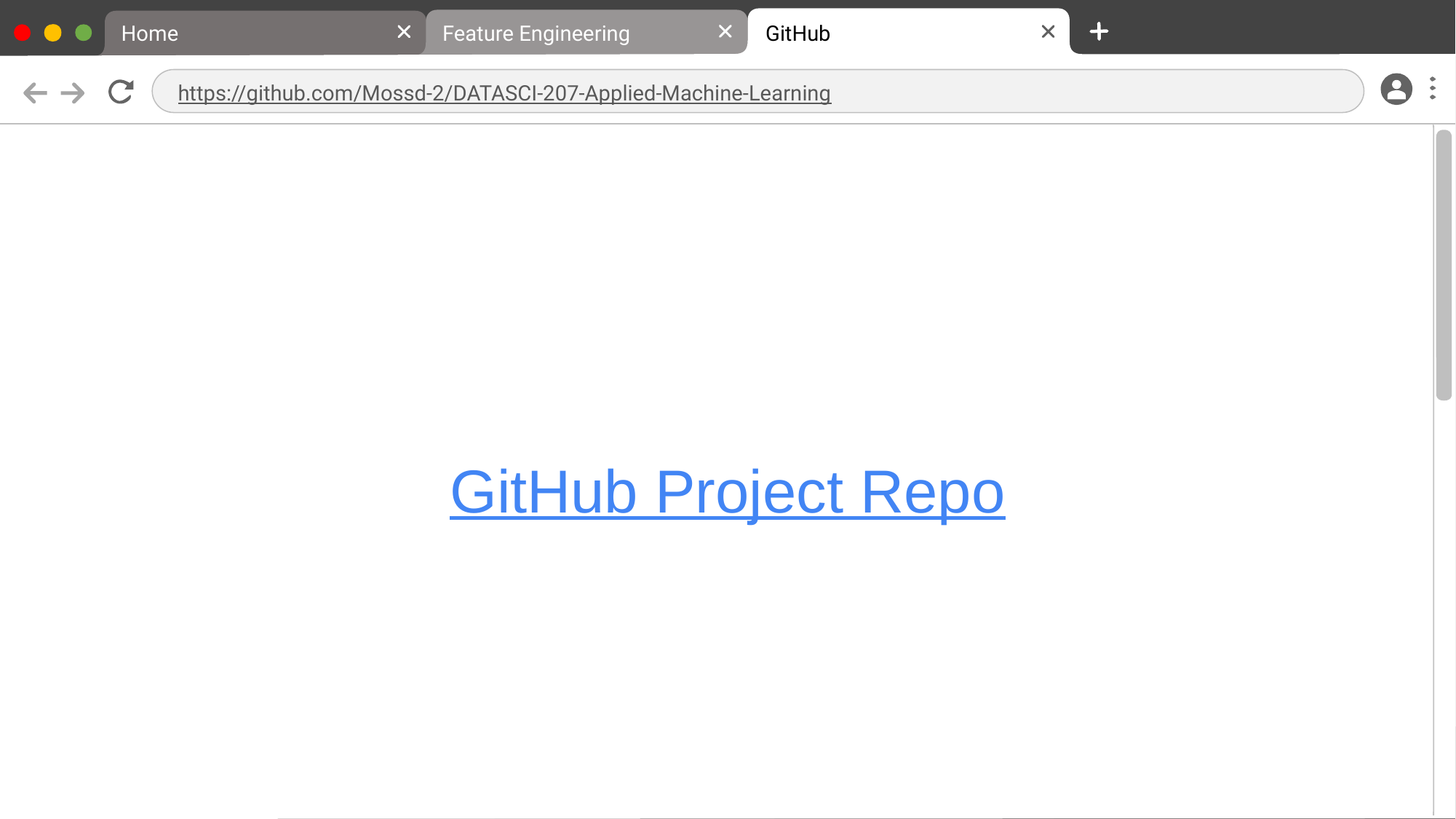

Feature Engineering
GitHub
Home
https://github.com/Mossd-2/DATASCI-207-Applied-Machine-Learning
GitHub Project Repo